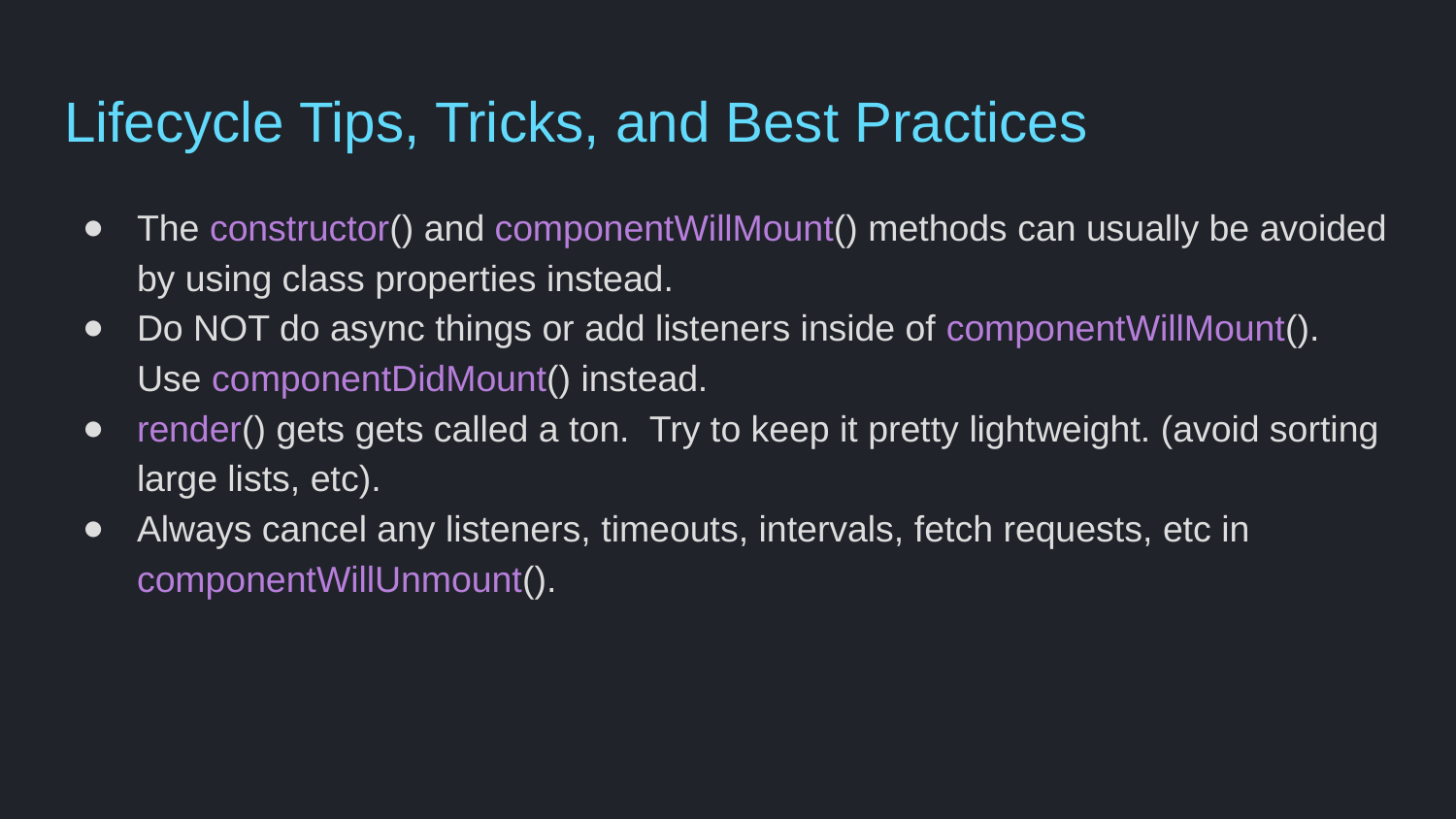

# Lifecycle Tips, Tricks, and Best Practices
The constructor() and componentWillMount() methods can usually be avoided by using class properties instead.
Do NOT do async things or add listeners inside of componentWillMount().  Use componentDidMount() instead.
render() gets gets called a ton.  Try to keep it pretty lightweight. (avoid sorting large lists, etc).
Always cancel any listeners, timeouts, intervals, fetch requests, etc in componentWillUnmount().